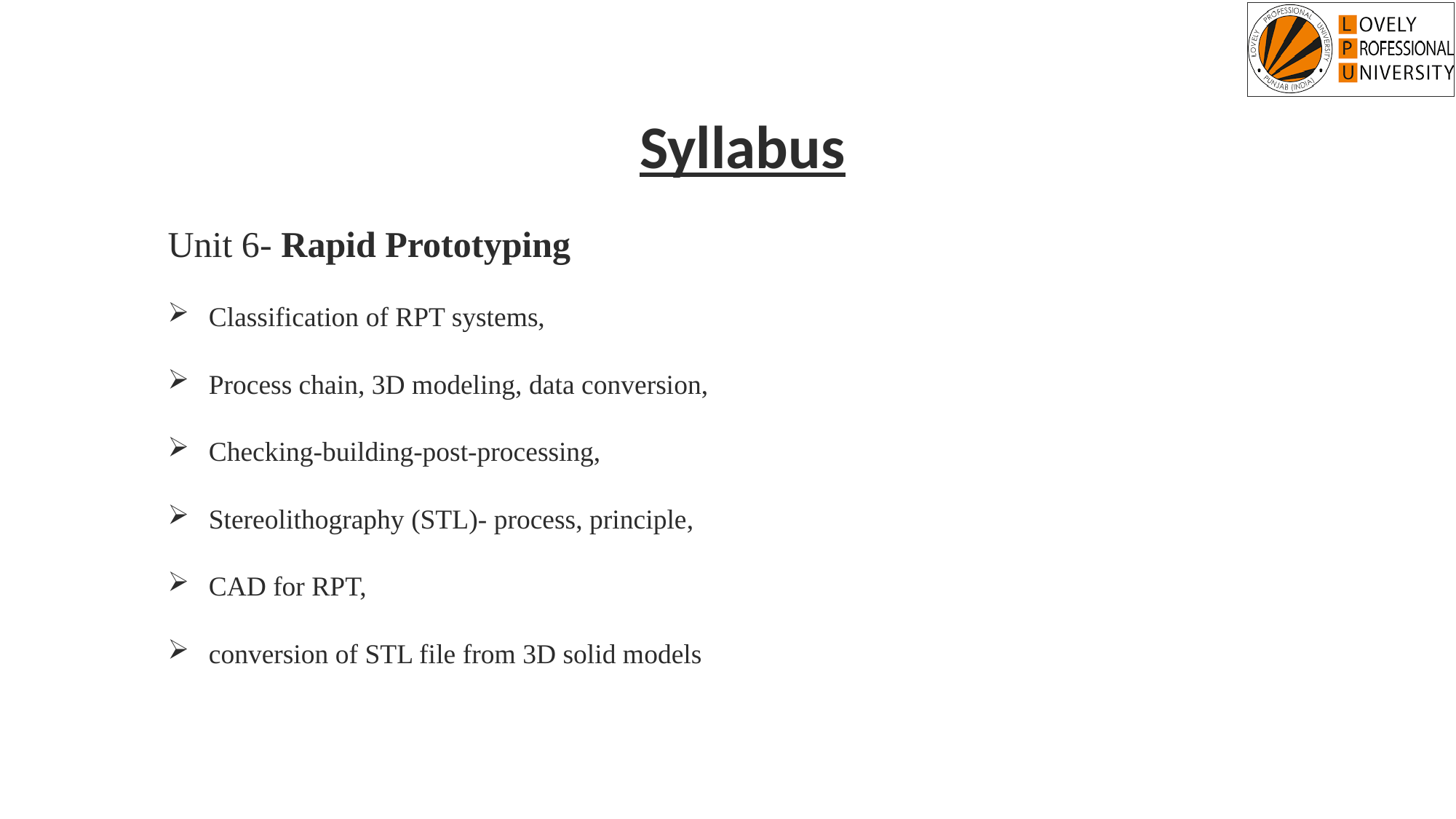

Syllabus
Unit 6- Rapid Prototyping
Classification of RPT systems,
Process chain, 3D modeling, data conversion,
Checking-building-post-processing,
Stereolithography (STL)- process, principle,
CAD for RPT,
conversion of STL file from 3D solid models